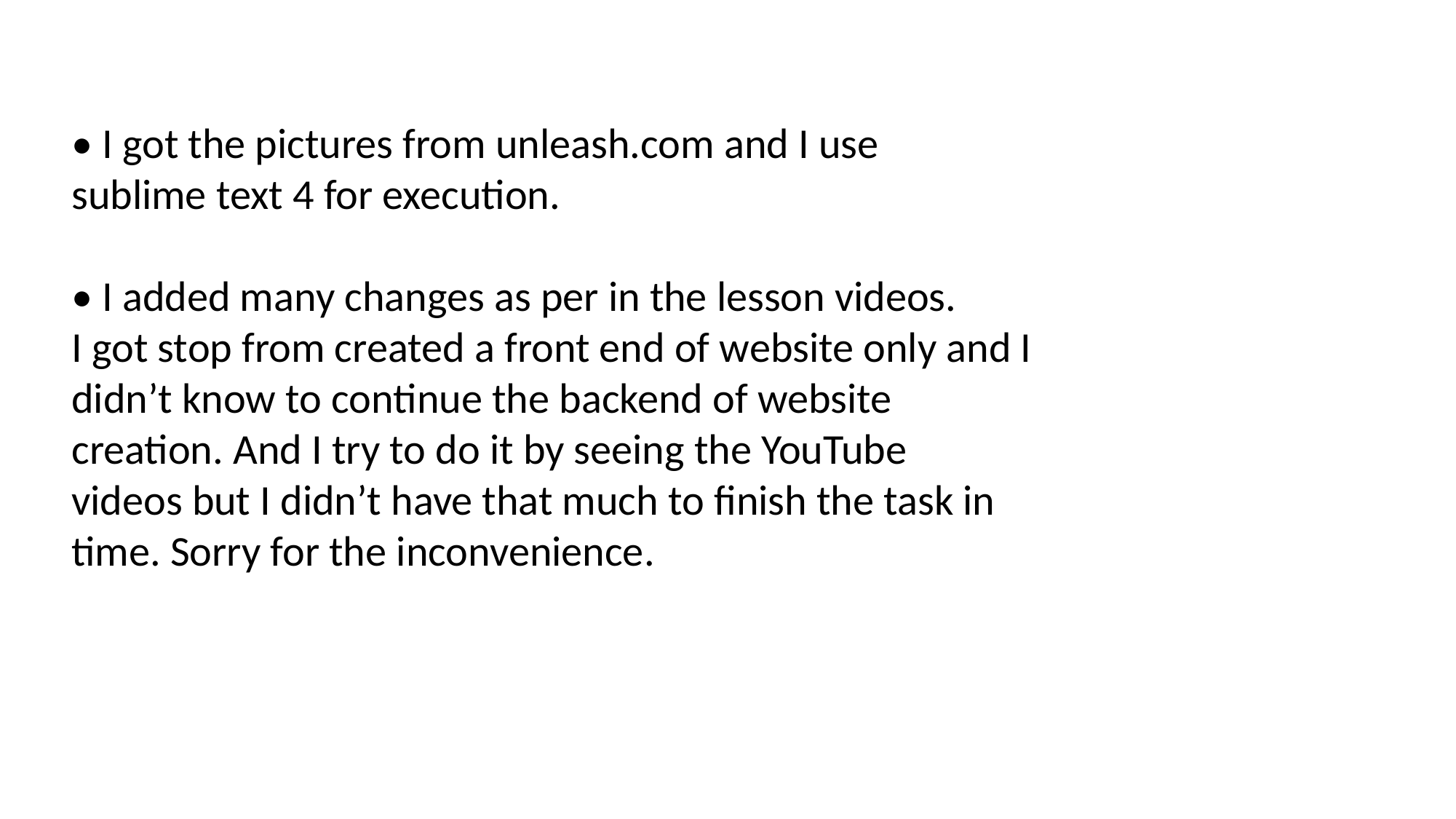

• I got the pictures from unleash.com and I use
sublime text 4 for execution.

• I added many changes as per in the lesson videos.
I got stop from created a front end of website only and I
didn’t know to continue the backend of website
creation. And I try to do it by seeing the YouTube
videos but I didn’t have that much to finish the task in
time. Sorry for the inconvenience.